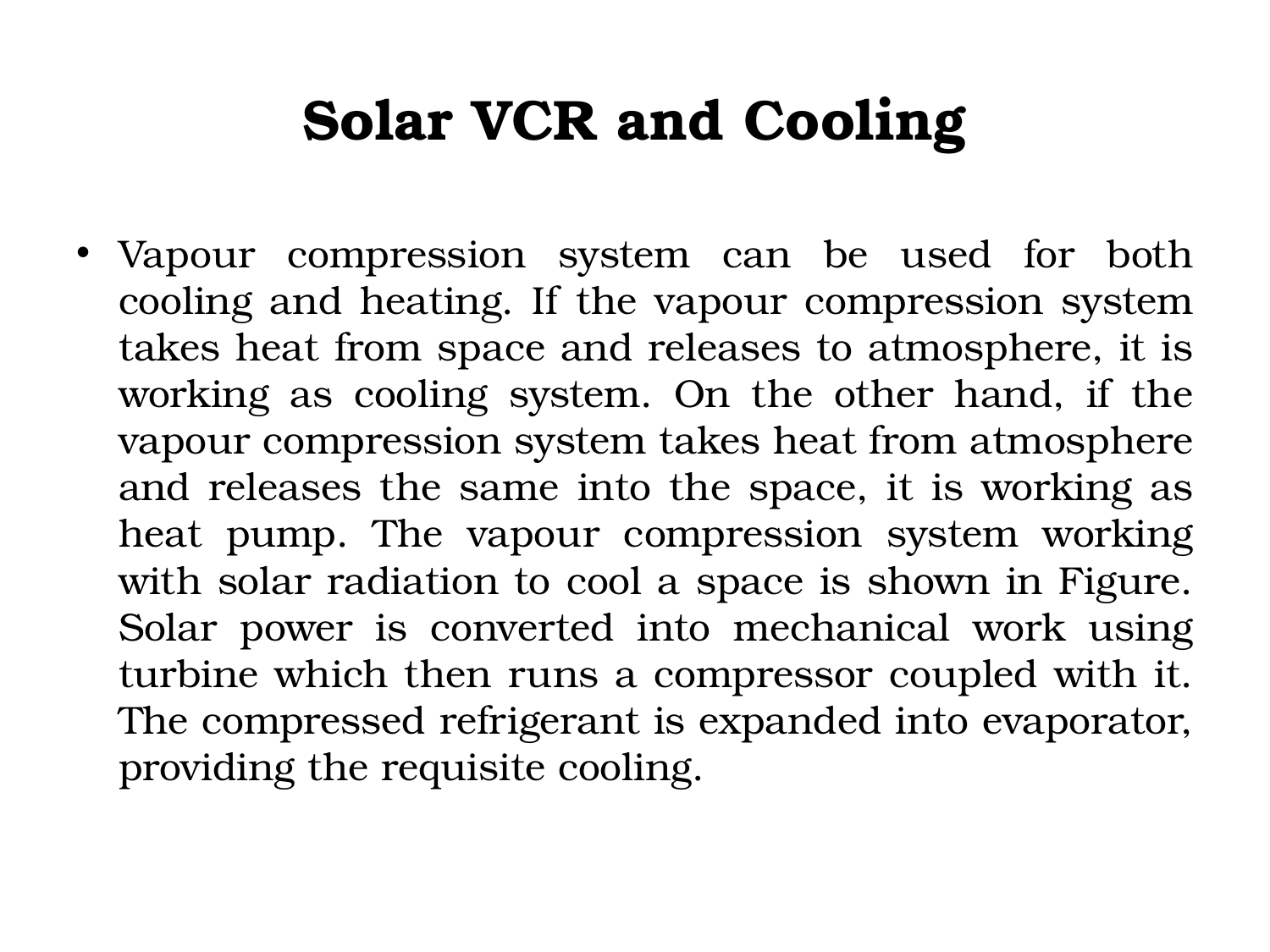

# Solar VCR and Cooling
Vapour compression system can be used for both cooling and heating. If the vapour compression system takes heat from space and releases to atmosphere, it is working as cooling system. On the other hand, if the vapour compression system takes heat from atmosphere and releases the same into the space, it is working as heat pump. The vapour compression system working with solar radiation to cool a space is shown in Figure. Solar power is converted into mechanical work using turbine which then runs a compressor coupled with it. The compressed refrigerant is expanded into evaporator, providing the requisite cooling.